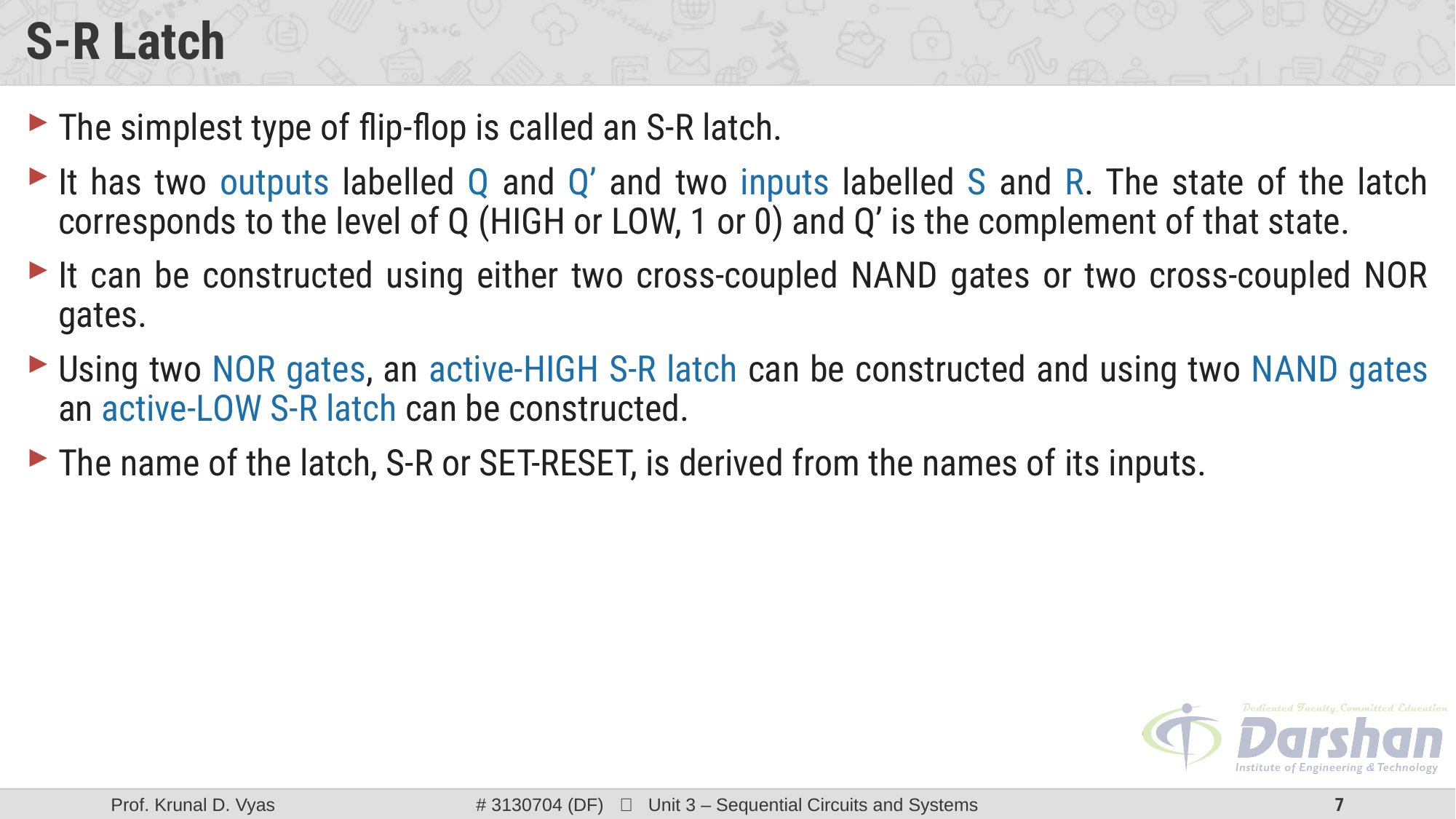

# S-R Latch
The simplest type of flip-flop is called an S-R latch.
It has two outputs labelled Q and Q’ and two inputs labelled S and R. The state of the latch corresponds to the level of Q (HIGH or LOW, 1 or 0) and Q’ is the complement of that state.
It can be constructed using either two cross-coupled NAND gates or two cross-coupled NOR gates.
Using two NOR gates, an active-HIGH S-R latch can be constructed and using two NAND gates an active-LOW S-R latch can be constructed.
The name of the latch, S-R or SET-RESET, is derived from the names of its inputs.